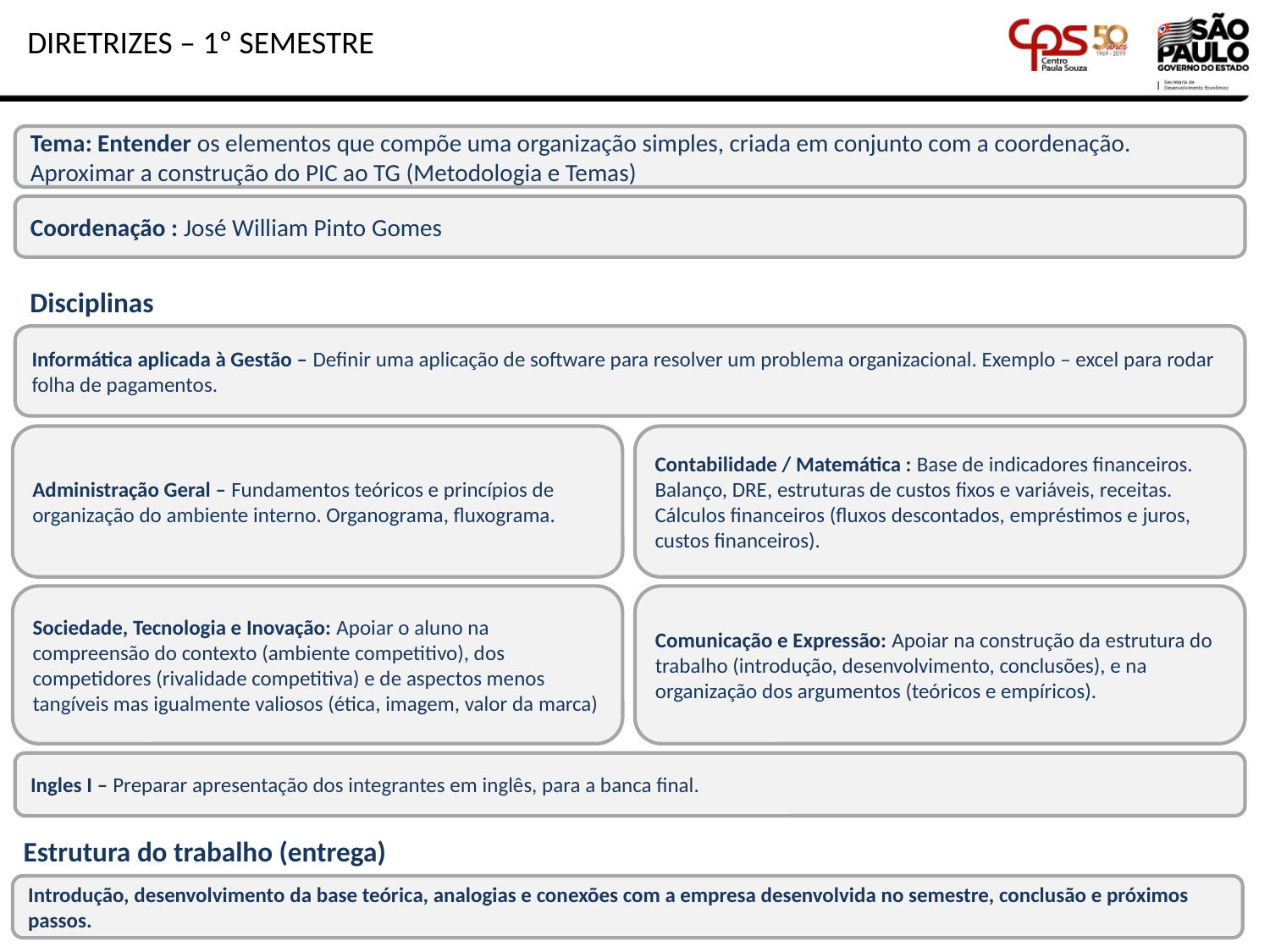

DIRETRIZES – 1º SEMESTRE
Tema: Entender os elementos que compõe uma organização simples, criada em conjunto com a coordenação. Aproximar a construção do PIC ao TG (Metodologia e Temas)

Coordenação : José William Pinto Gomes
Disciplinas
Informática aplicada à Gestão – Definir uma aplicação de software para resolver um problema organizacional. Exemplo – excel para rodar folha de pagamentos.
Administração Geral – Fundamentos teóricos e princípios de organização do ambiente interno. Organograma, fluxograma.
Contabilidade / Matemática : Base de indicadores financeiros. Balanço, DRE, estruturas de custos fixos e variáveis, receitas. Cálculos financeiros (fluxos descontados, empréstimos e juros, custos financeiros).
Sociedade, Tecnologia e Inovação: Apoiar o aluno na compreensão do contexto (ambiente competitivo), dos competidores (rivalidade competitiva) e de aspectos menos tangíveis mas igualmente valiosos (ética, imagem, valor da marca)
Comunicação e Expressão: Apoiar na construção da estrutura do trabalho (introdução, desenvolvimento, conclusões), e na organização dos argumentos (teóricos e empíricos).
Ingles I – Preparar apresentação dos integrantes em inglês, para a banca final.
Estrutura do trabalho (entrega)
Introdução, desenvolvimento da base teórica, analogias e conexões com a empresa desenvolvida no semestre, conclusão e próximos passos.